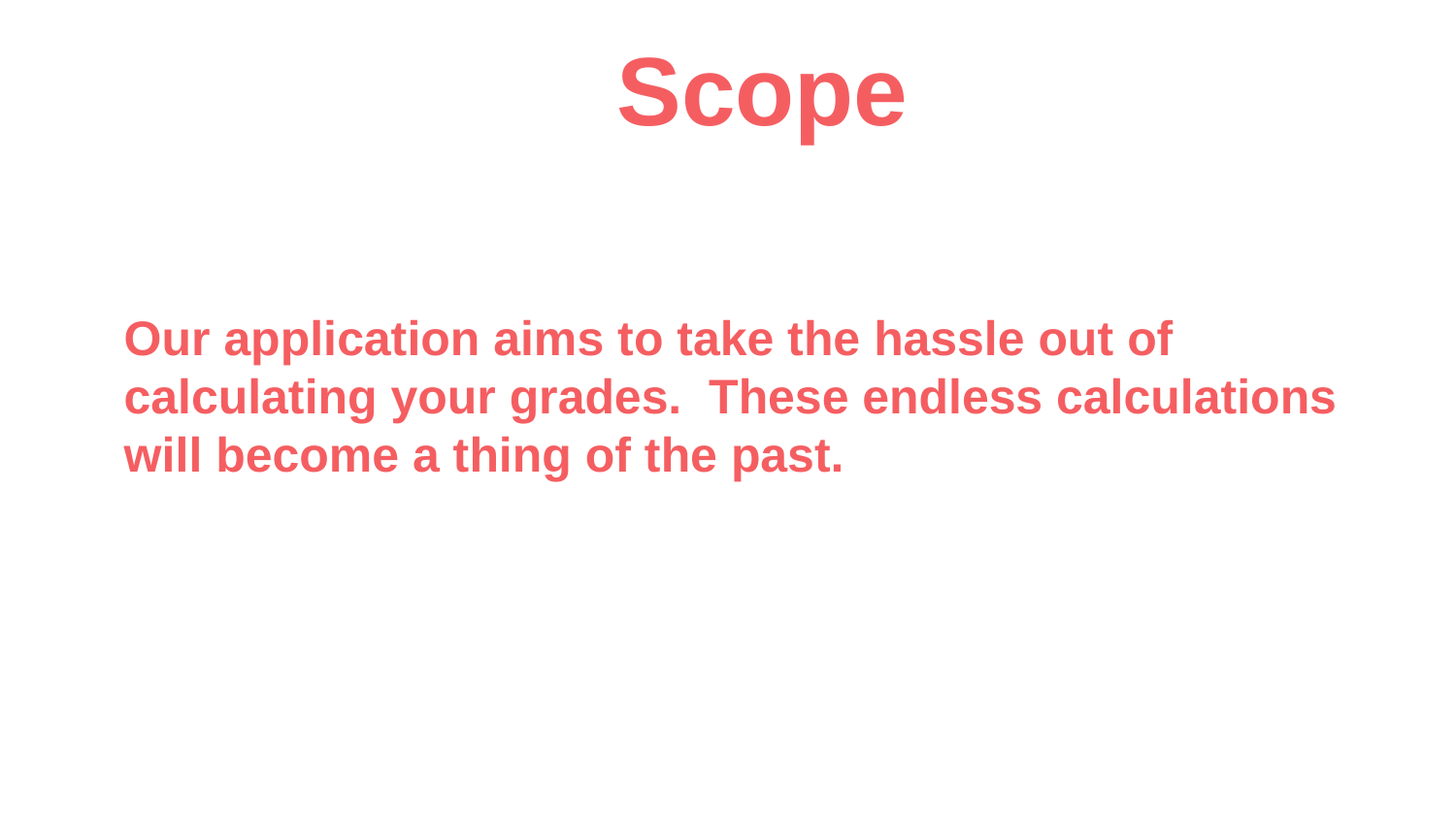

# Scope

Our application aims to take the hassle out of calculating your grades.  These endless calculations will become a thing of the past.